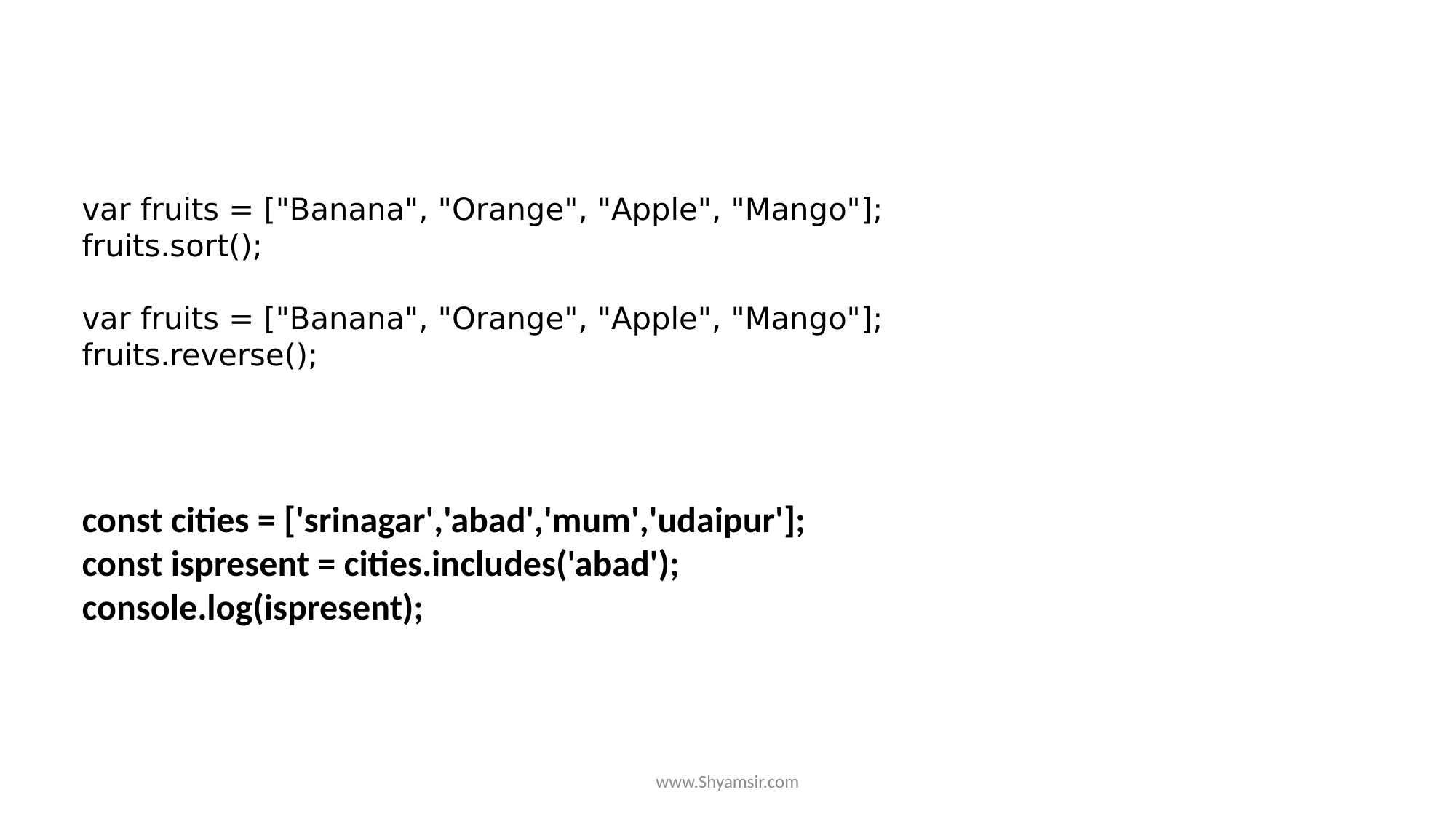

var fruits = ["Banana", "Orange", "Apple", "Mango"];
fruits.sort();

var fruits = ["Banana", "Orange", "Apple", "Mango"];
fruits.reverse();

const cities = ['srinagar','abad','mum','udaipur'];
const ispresent = cities.includes('abad');
console.log(ispresent);
www.Shyamsir.com